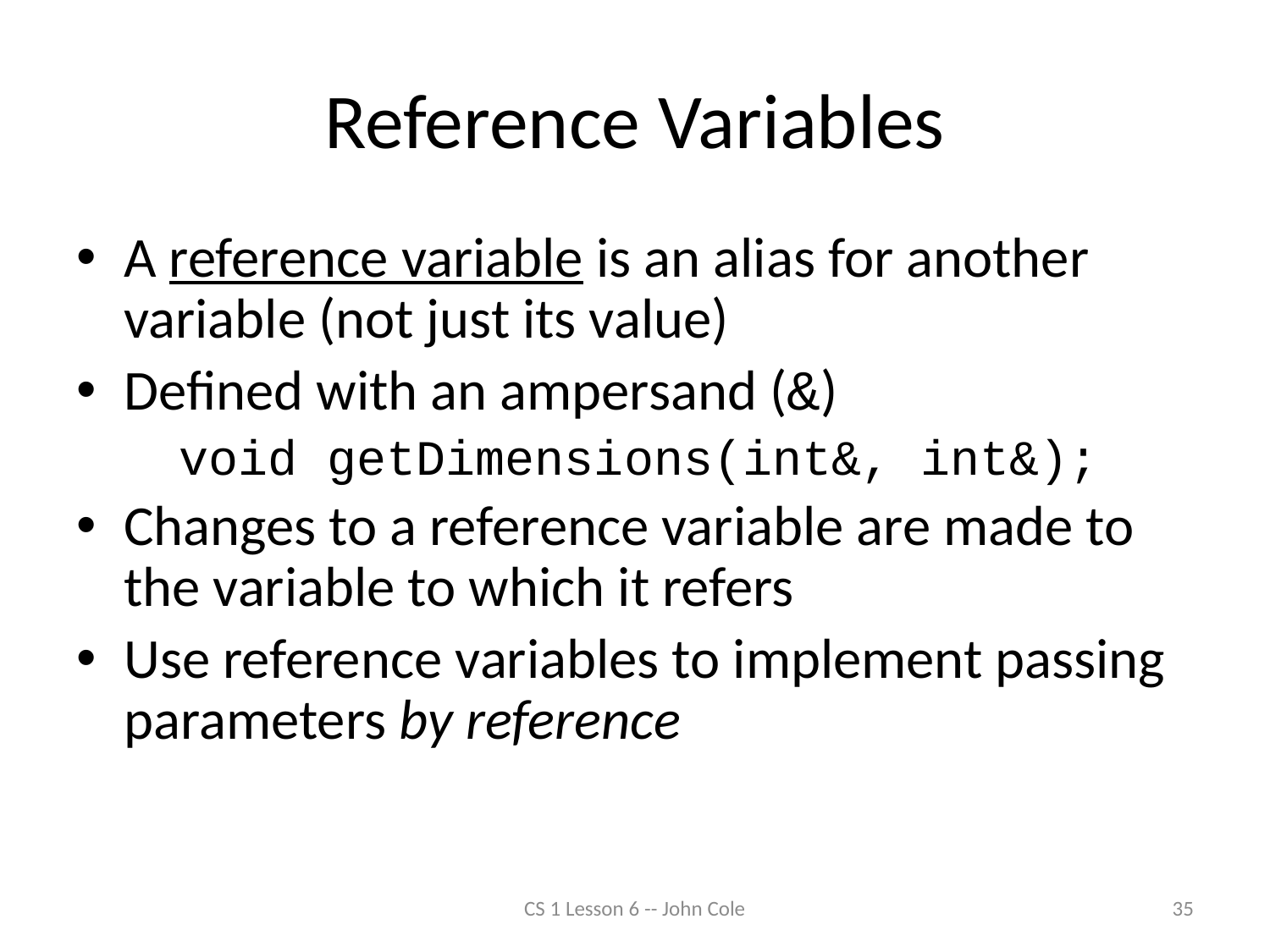

# Reference Variables
A reference variable is an alias for another variable (not just its value)
Defined with an ampersand (&)
	void getDimensions(int&, int&);
Changes to a reference variable are made to the variable to which it refers
Use reference variables to implement passing parameters by reference
CS 1 Lesson 6 -- John Cole
35